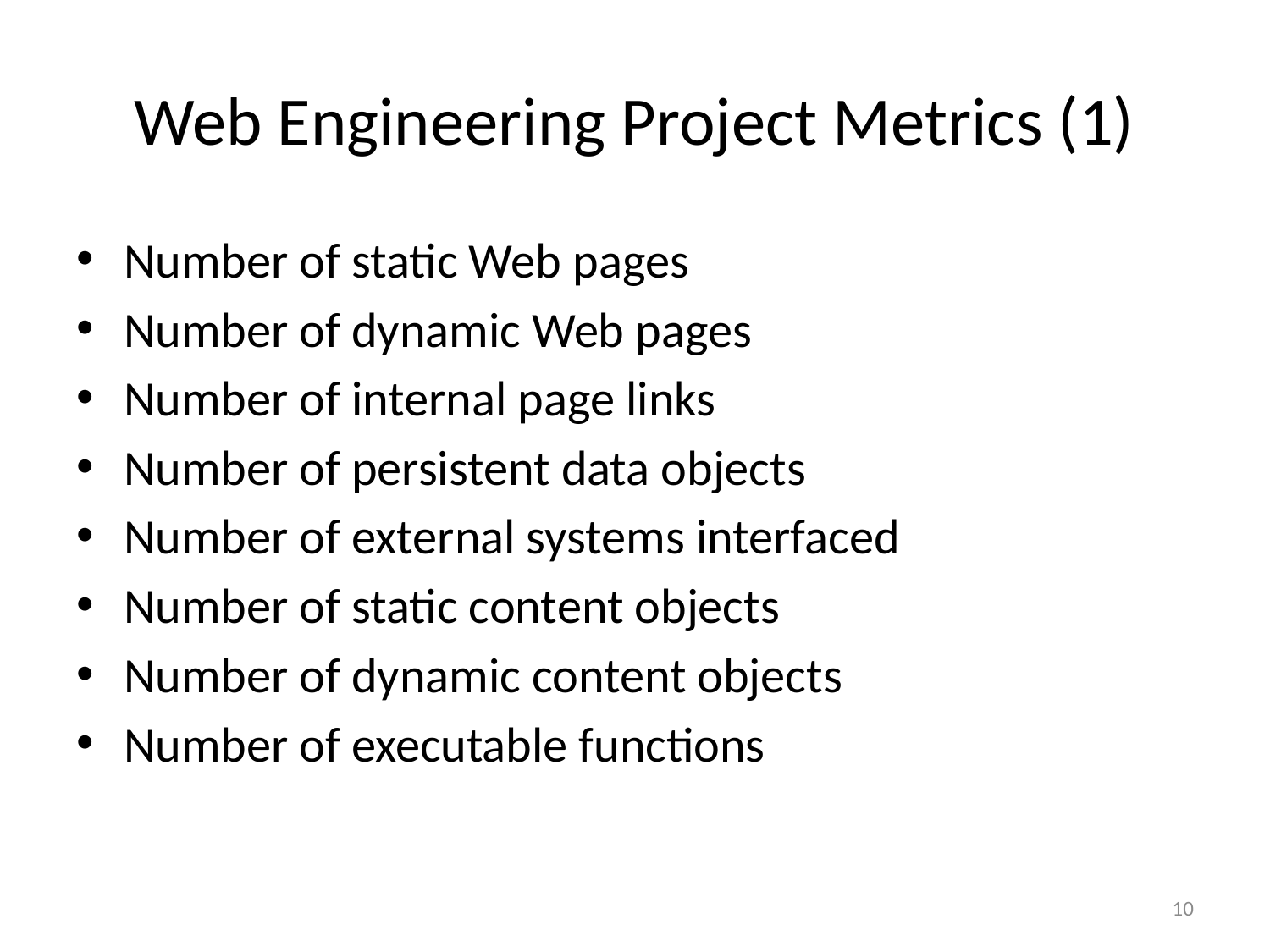

# Web Engineering Project Metrics (1)
Number of static Web pages
Number of dynamic Web pages
Number of internal page links
Number of persistent data objects
Number of external systems interfaced
Number of static content objects
Number of dynamic content objects
Number of executable functions
10